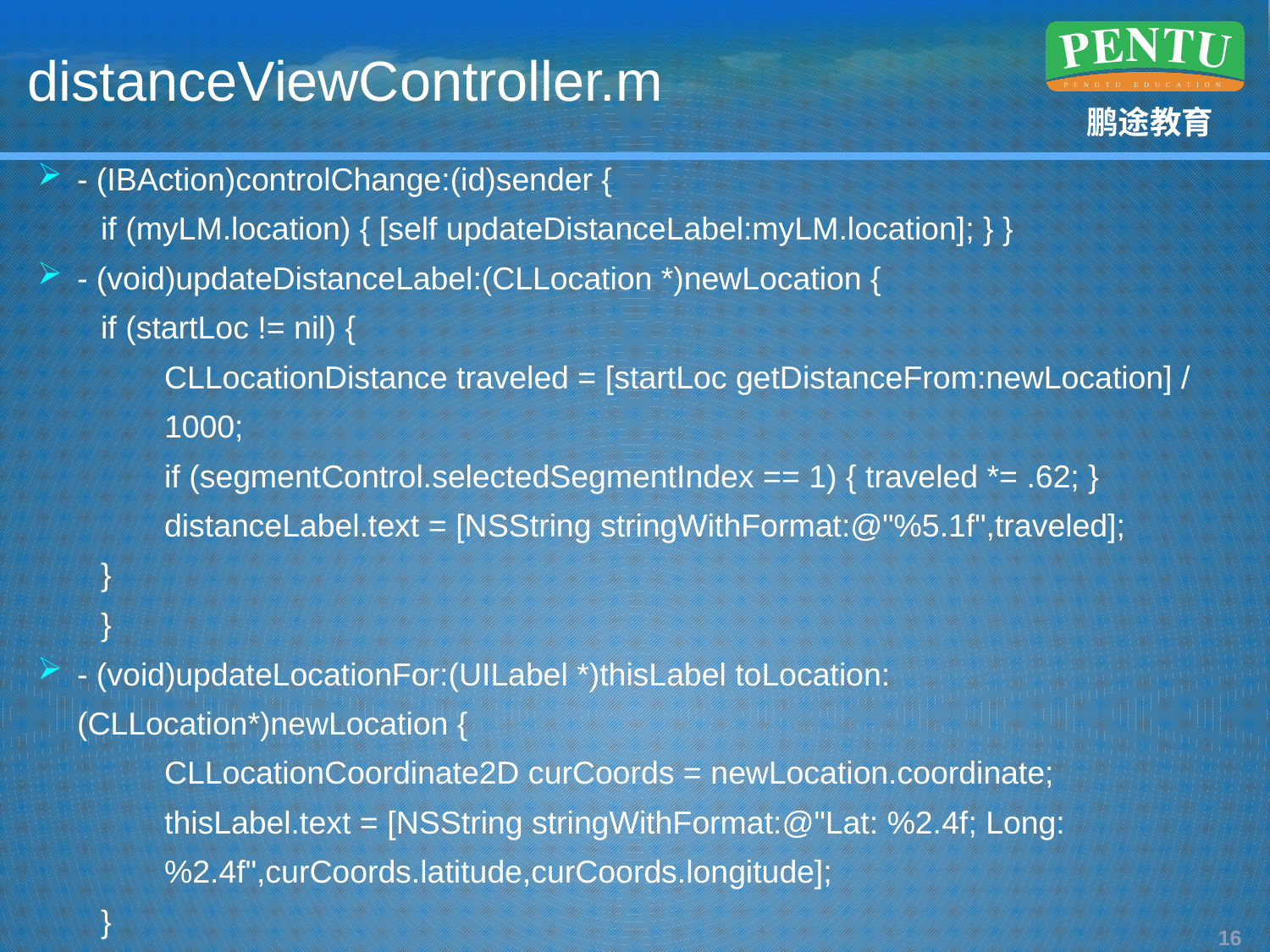

# distanceViewController.m
- (IBAction)controlChange:(id)sender {
if (myLM.location) { [self updateDistanceLabel:myLM.location]; } }
- (void)updateDistanceLabel:(CLLocation *)newLocation {
if (startLoc != nil) {
CLLocationDistance traveled = [startLoc getDistanceFrom:newLocation] / 1000;
if (segmentControl.selectedSegmentIndex == 1) { traveled *= .62; }
distanceLabel.text = [NSString stringWithFormat:@"%5.1f",traveled];
}
}
- (void)updateLocationFor:(UILabel *)thisLabel toLocation:(CLLocation*)newLocation {
CLLocationCoordinate2D curCoords = newLocation.coordinate;
thisLabel.text = [NSString stringWithFormat:@"Lat: %2.4f; Long:
%2.4f",curCoords.latitude,curCoords.longitude];
}
16